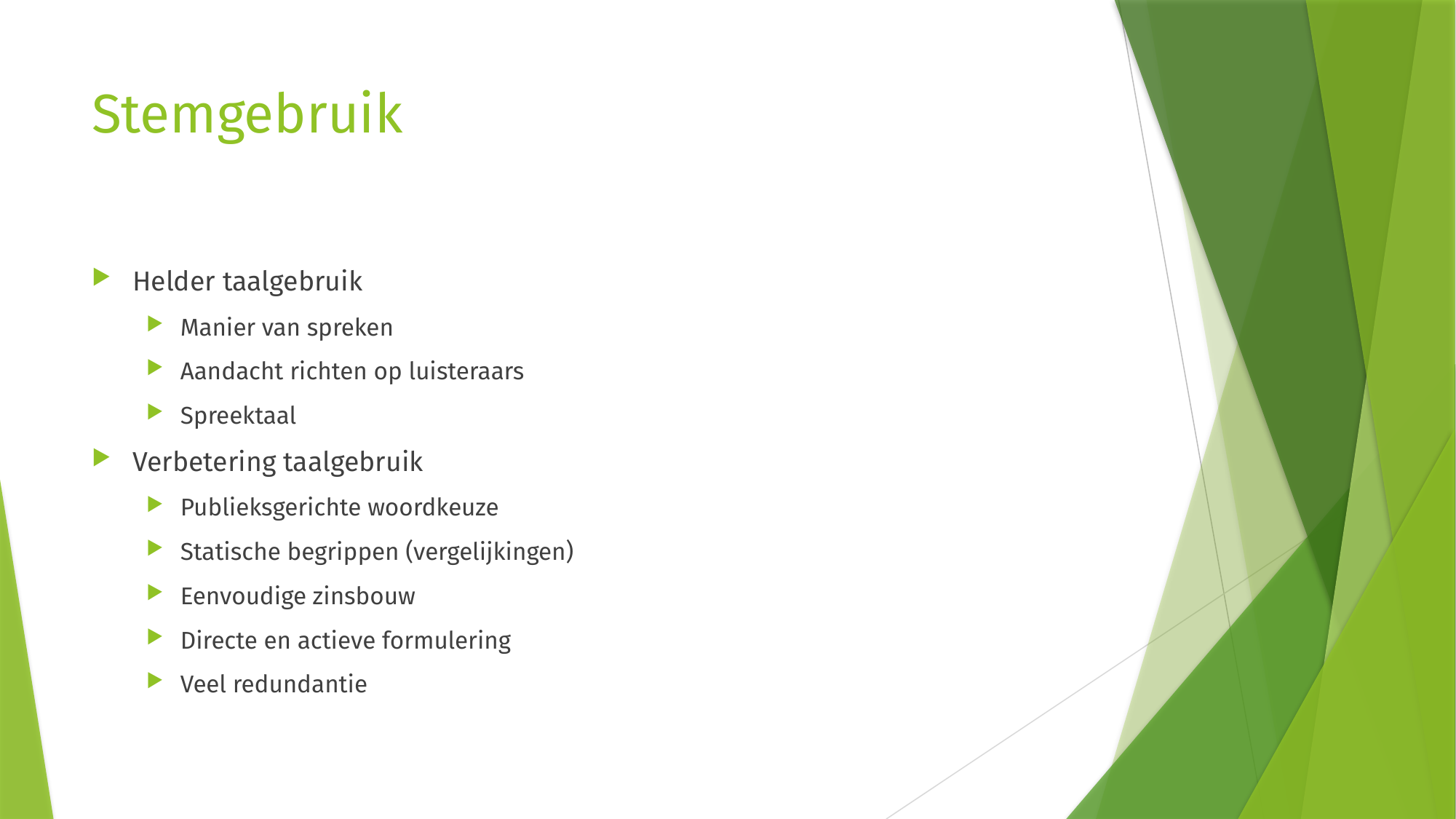

# Stemgebruik
Helder taalgebruik
Manier van spreken
Aandacht richten op luisteraars
Spreektaal
Verbetering taalgebruik
Publieksgerichte woordkeuze
Statische begrippen (vergelijkingen)
Eenvoudige zinsbouw
Directe en actieve formulering
Veel redundantie